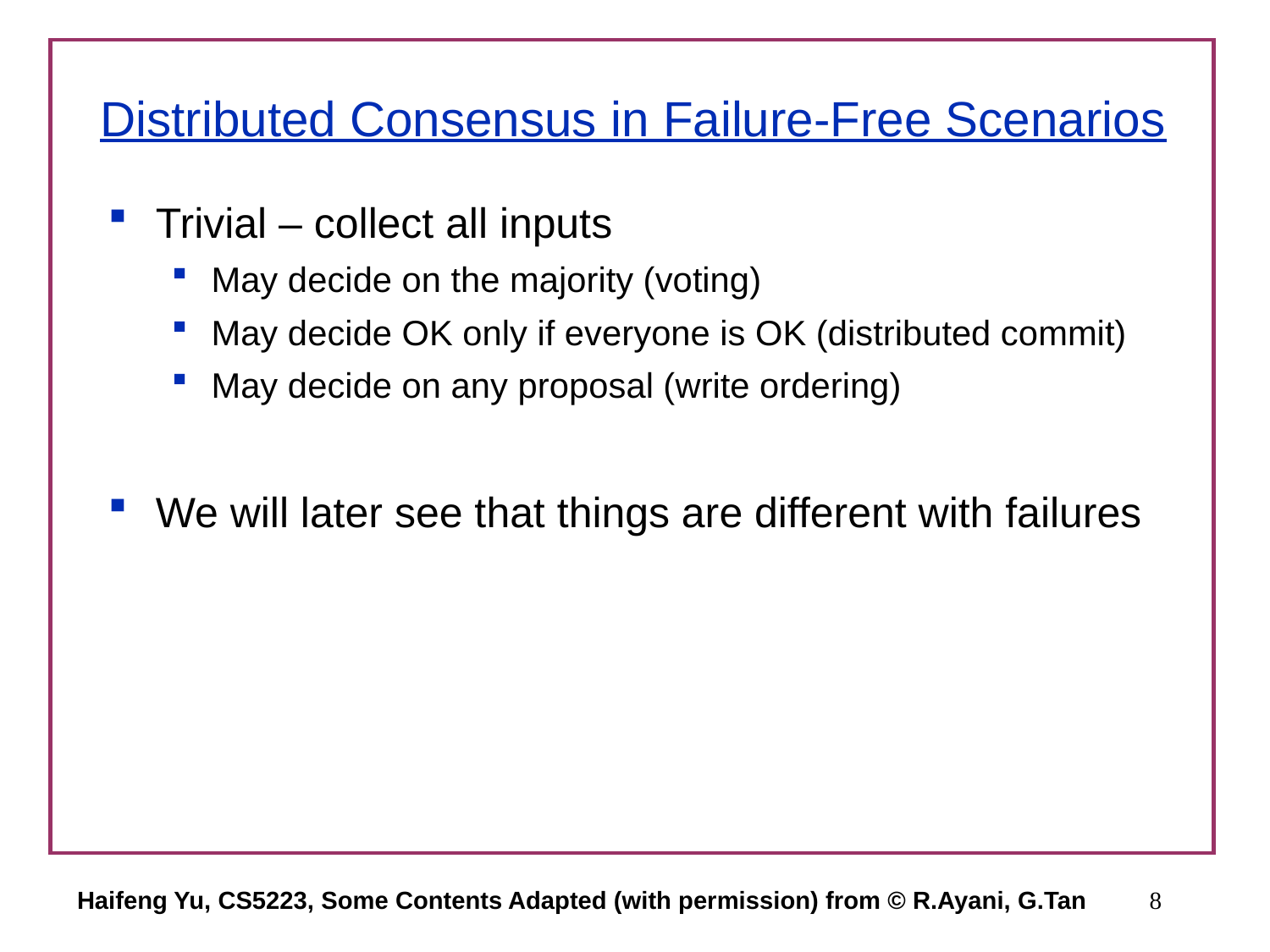

# Distributed Consensus in Failure-Free Scenarios
Trivial – collect all inputs
May decide on the majority (voting)
May decide OK only if everyone is OK (distributed commit)
May decide on any proposal (write ordering)

We will later see that things are different with failures
Haifeng Yu, CS5223, Some Contents Adapted (with permission) from © R.Ayani, G.Tan
8